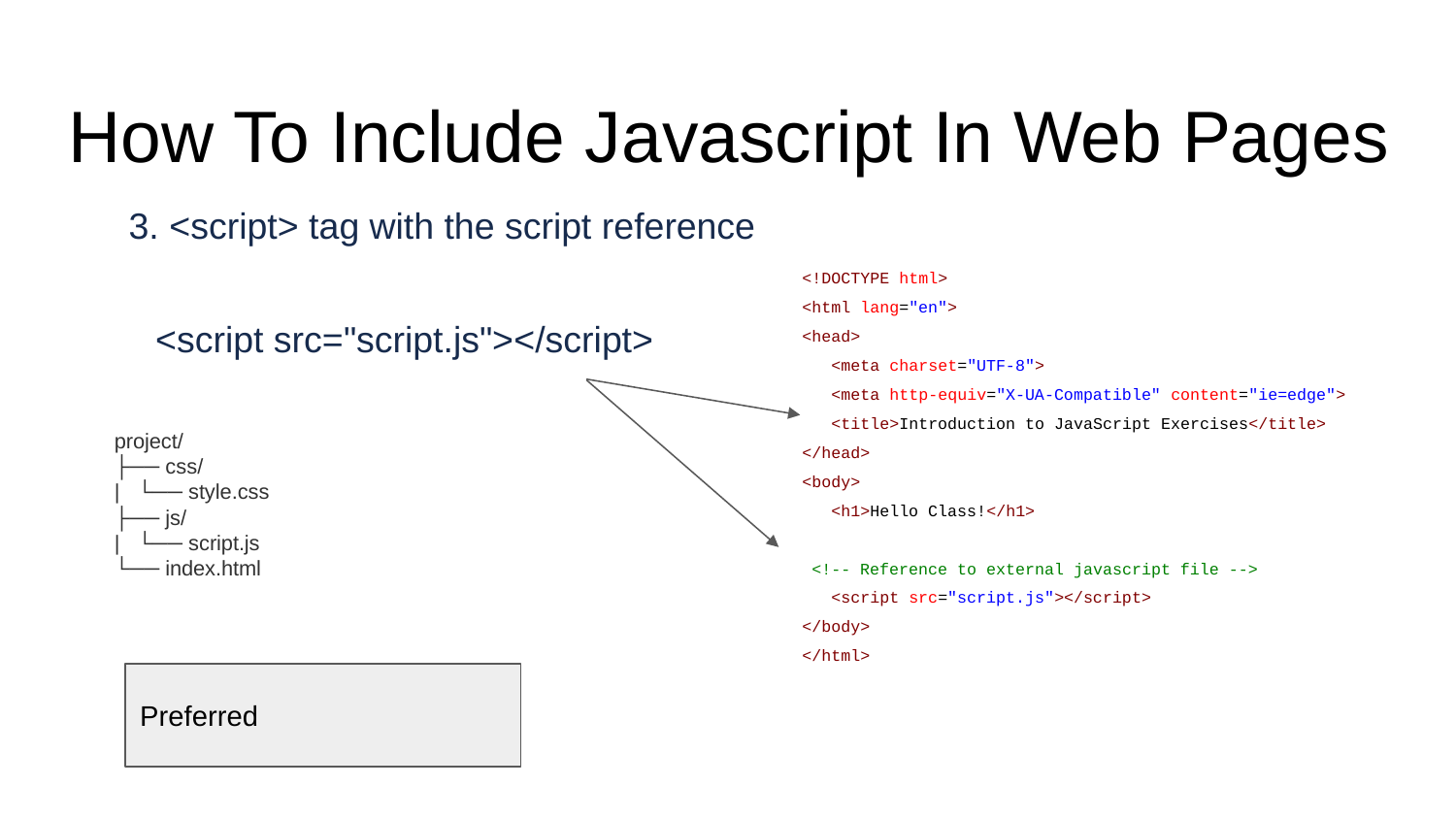

How To Include Javascript In Web Pages

3. <script> tag with the script reference

<!DOCTYPE html>
<html lang="en">
<head>
   <meta charset="UTF-8">
   <meta http-equiv="X-UA-Compatible" content="ie=edge">
   <title>Introduction to JavaScript Exercises</title>
</head>
<body>
   <h1>Hello Class!</h1>
 <!-- Reference to external javascript file -->
   <script src="script.js"></script>
</body>
</html>

<script src="script.js"></script>

project/
├── css/
|   └── style.css
├── js/
|   └── script.js
└── index.html
Preferred